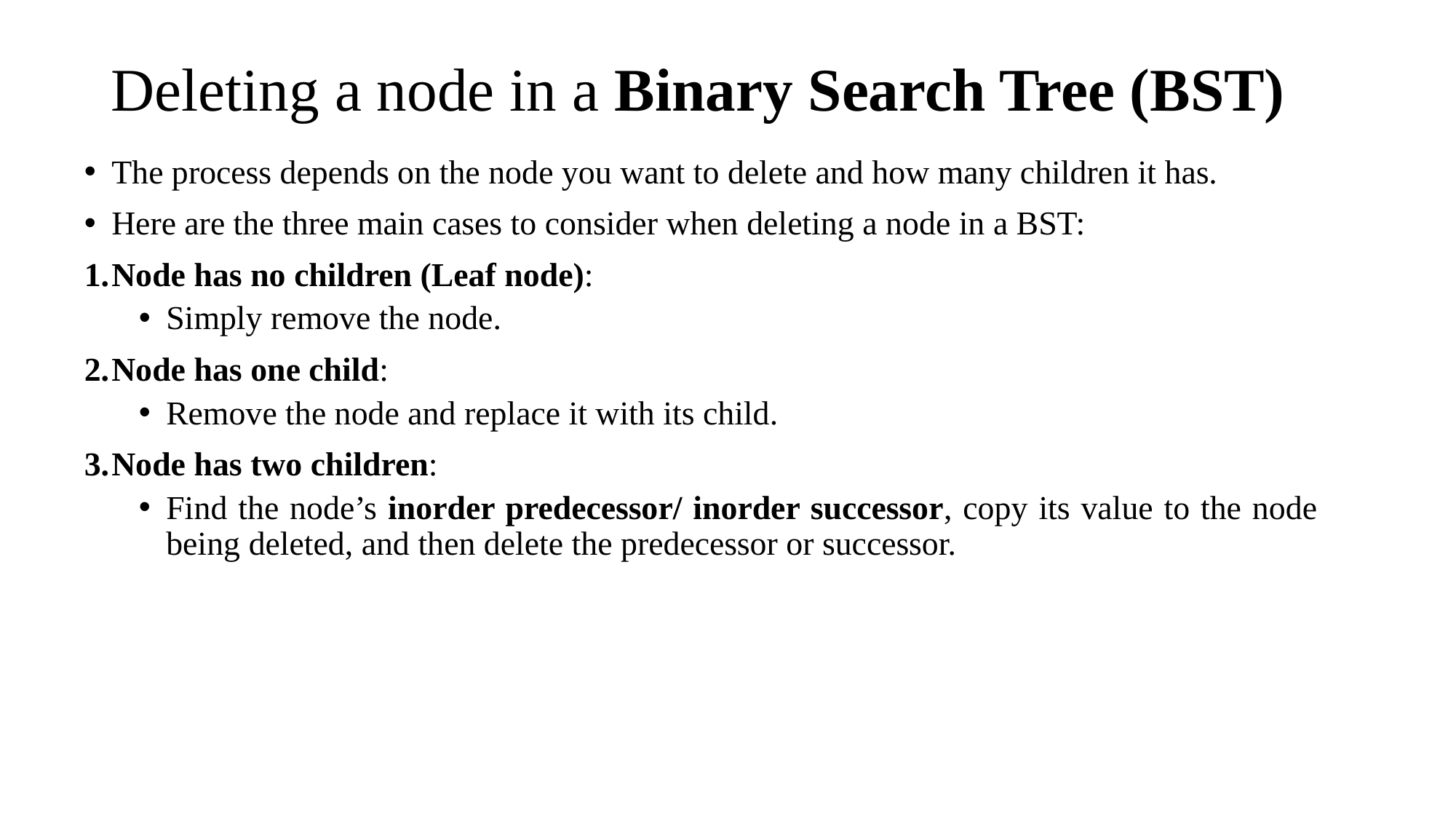

# Deleting a node in a Binary Search Tree (BST)
The process depends on the node you want to delete and how many children it has.
Here are the three main cases to consider when deleting a node in a BST:
Node has no children (Leaf node):
Simply remove the node.
Node has one child:
Remove the node and replace it with its child.
Node has two children:
Find the node’s inorder predecessor/ inorder successor, copy its value to the node being deleted, and then delete the predecessor or successor.